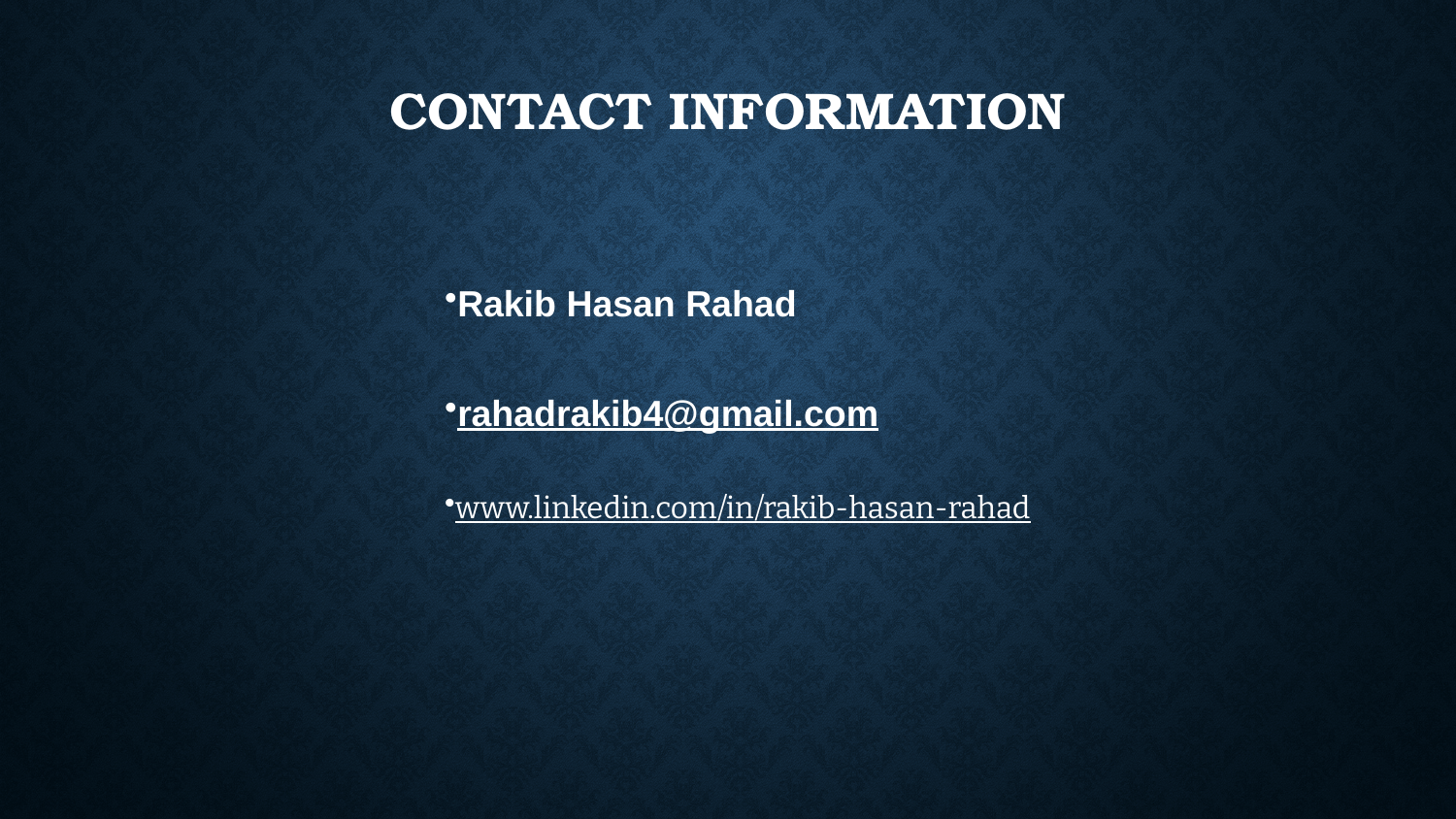

# Contact Information
Rakib Hasan Rahad
rahadrakib4@gmail.com
www.linkedin.com/in/rakib-hasan-rahad